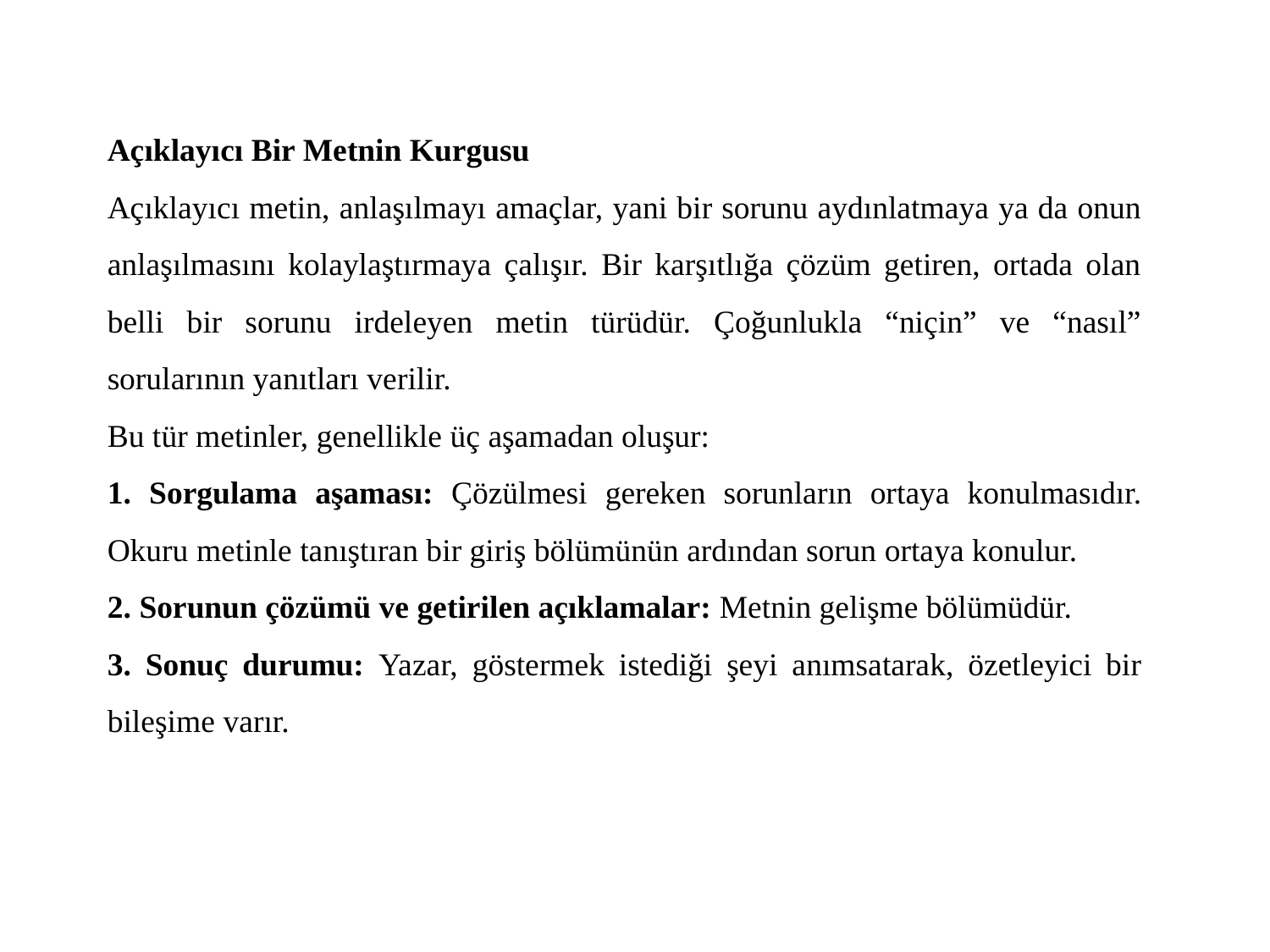

Açıklayıcı Bir Metnin Kurgusu
Açıklayıcı metin, anlaşılmayı amaçlar, yani bir sorunu aydınlatmaya ya da onun anlaşılmasını kolaylaştırmaya çalışır. Bir karşıtlığa çözüm getiren, ortada olan belli bir sorunu irdeleyen metin türüdür. Çoğunlukla “niçin” ve “nasıl” sorularının yanıtları verilir.
Bu tür metinler, genellikle üç aşamadan oluşur:
1. Sorgulama aşaması: Çözülmesi gereken sorunların ortaya konulmasıdır. Okuru metinle tanıştıran bir giriş bölümünün ardından sorun ortaya konulur.
2. Sorunun çözümü ve getirilen açıklamalar: Metnin gelişme bölümüdür.
3. Sonuç durumu: Yazar, göstermek istediği şeyi anımsatarak, özetleyici bir bileşime varır.